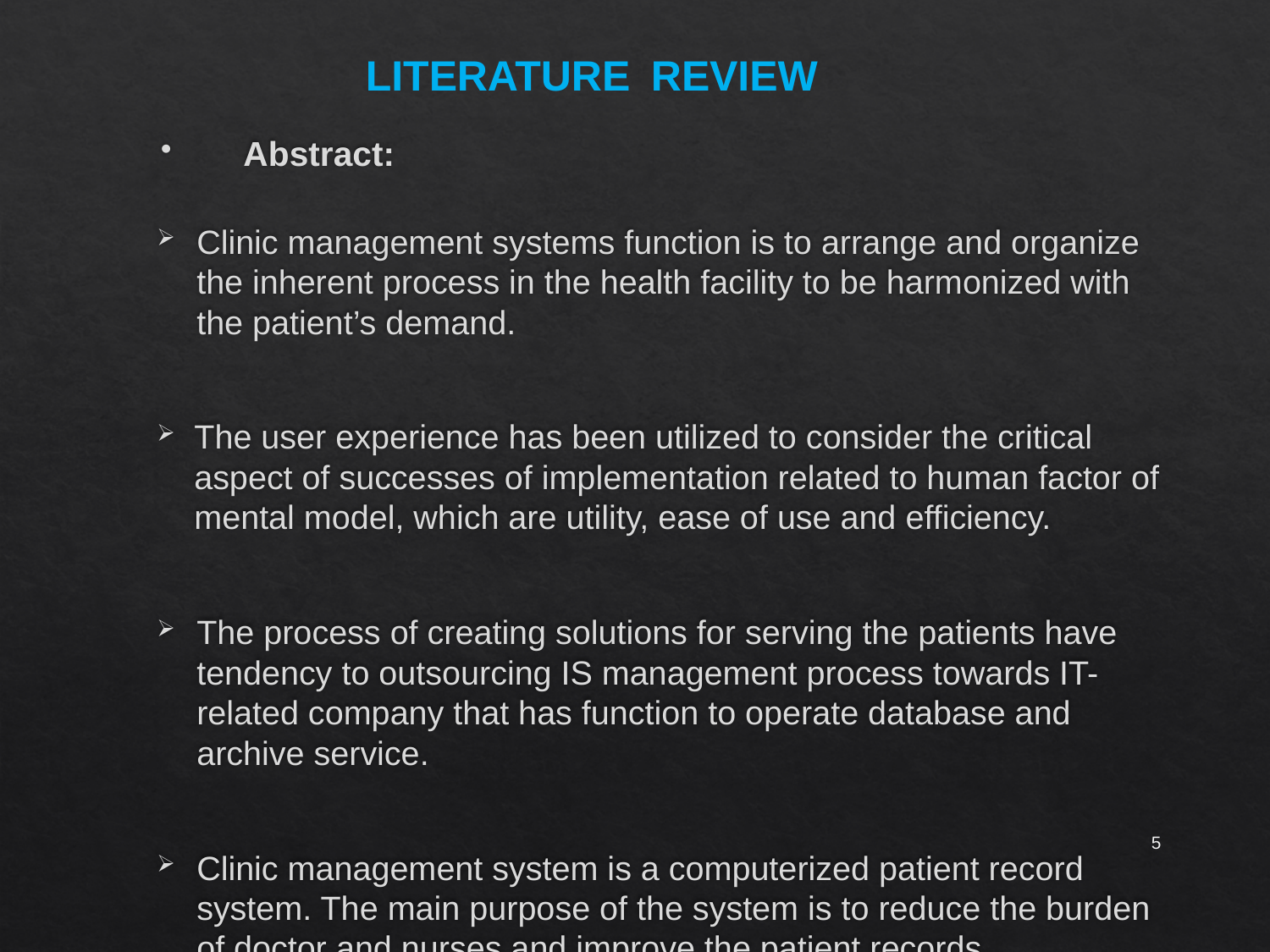

LITERATURE  REVIEW
    Abstract:

Clinic management systems function is to arrange and organize the inherent process in the health facility to be harmonized with the patient’s demand.

The user experience has been utilized to consider the critical aspect of successes of implementation related to human factor of mental model, which are utility, ease of use and efficiency.

The process of creating solutions for serving the patients have tendency to outsourcing IS management process towards IT-related company that has function to operate database and archive service.

Clinic management system is a computerized patient record system. The main purpose of the system is to reduce the burden of doctor and nurses and improve the patient records management

5